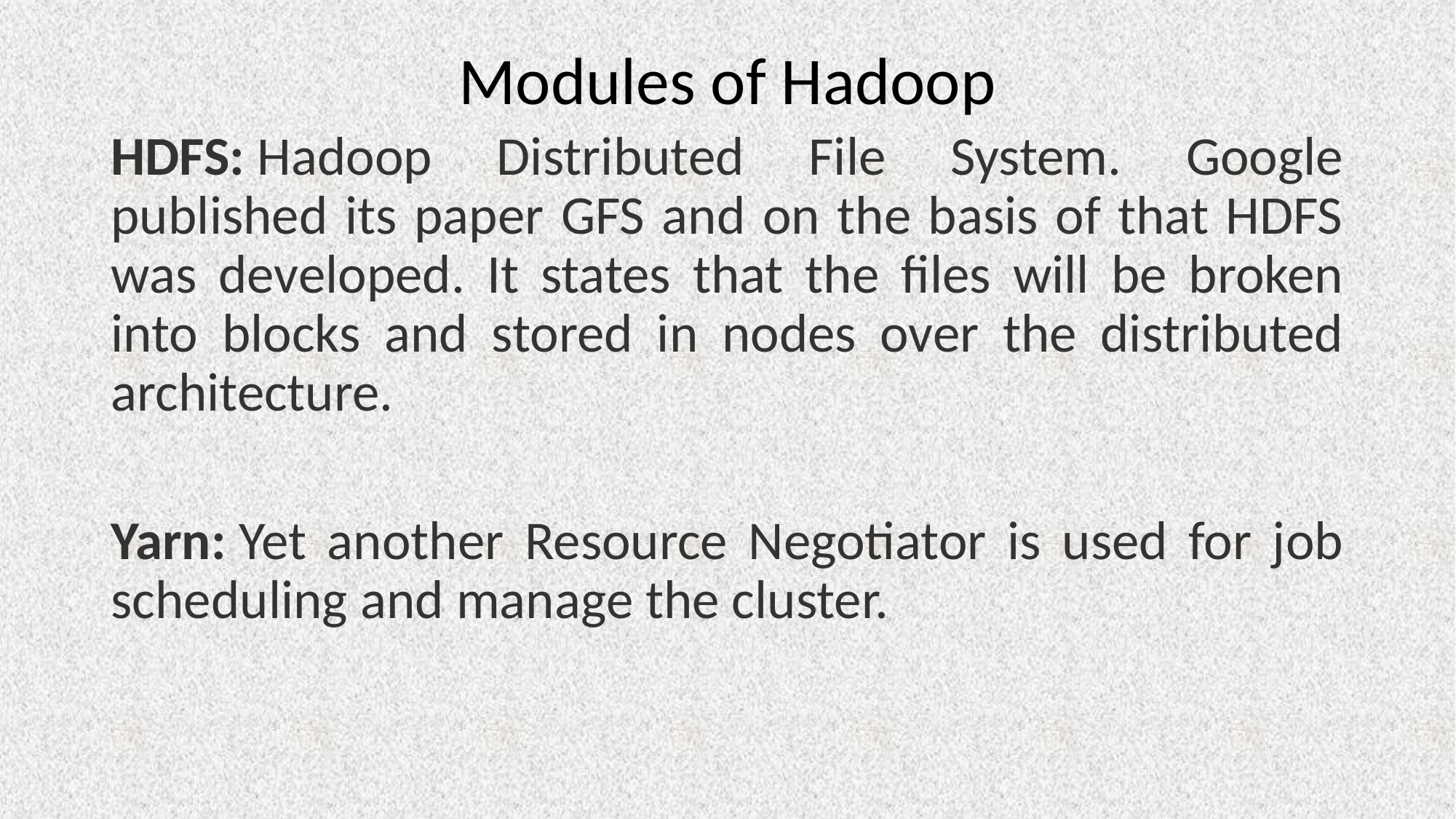

# Modules of Hadoop
HDFS: Hadoop Distributed File System. Google published its paper GFS and on the basis of that HDFS was developed. It states that the files will be broken into blocks and stored in nodes over the distributed architecture.

Yarn: Yet another Resource Negotiator is used for job scheduling and manage the cluster.